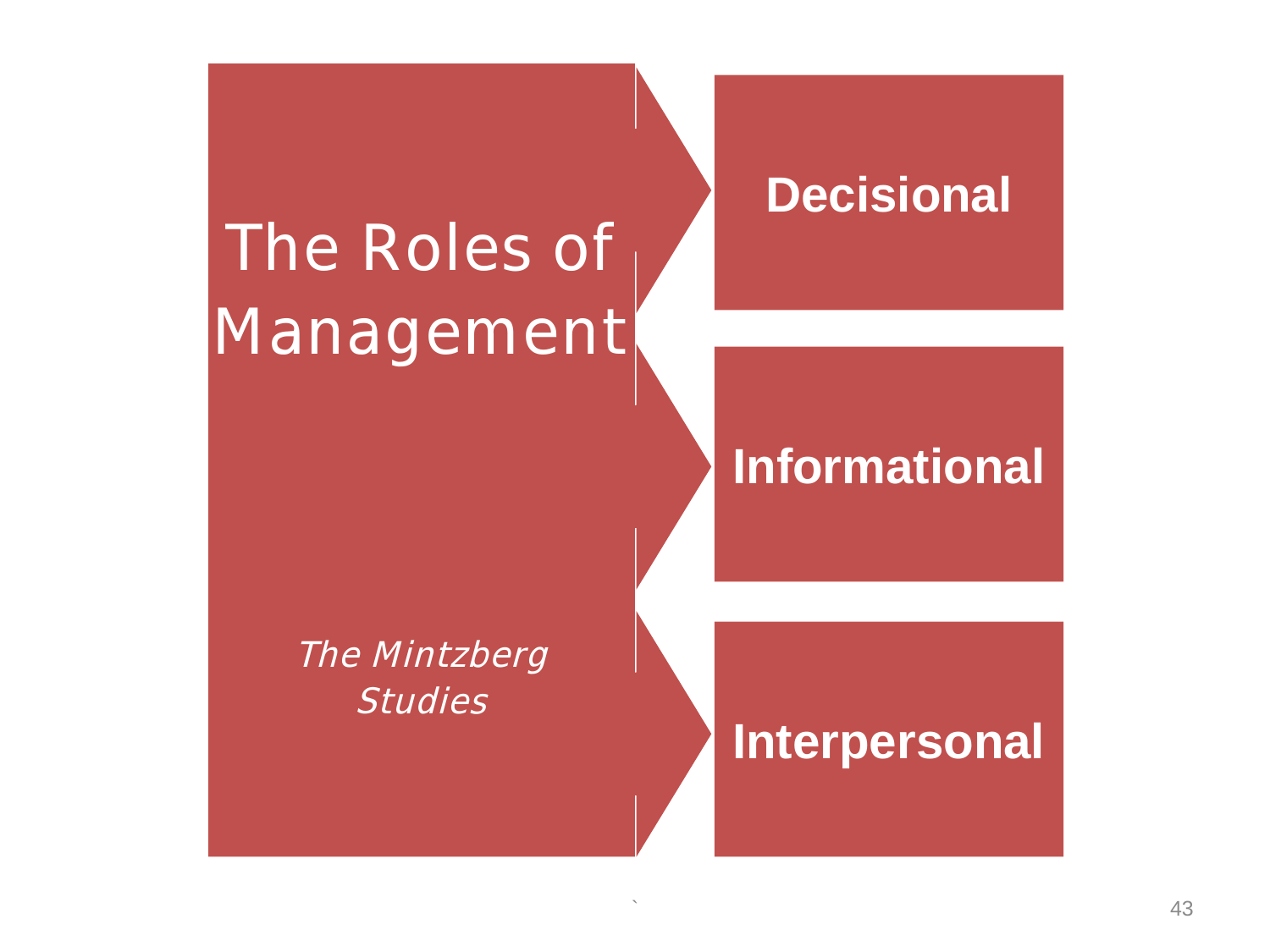

The Roles of
Management

The Mintzberg
Studies

Decisional

Informational

Interpersonal
`
43